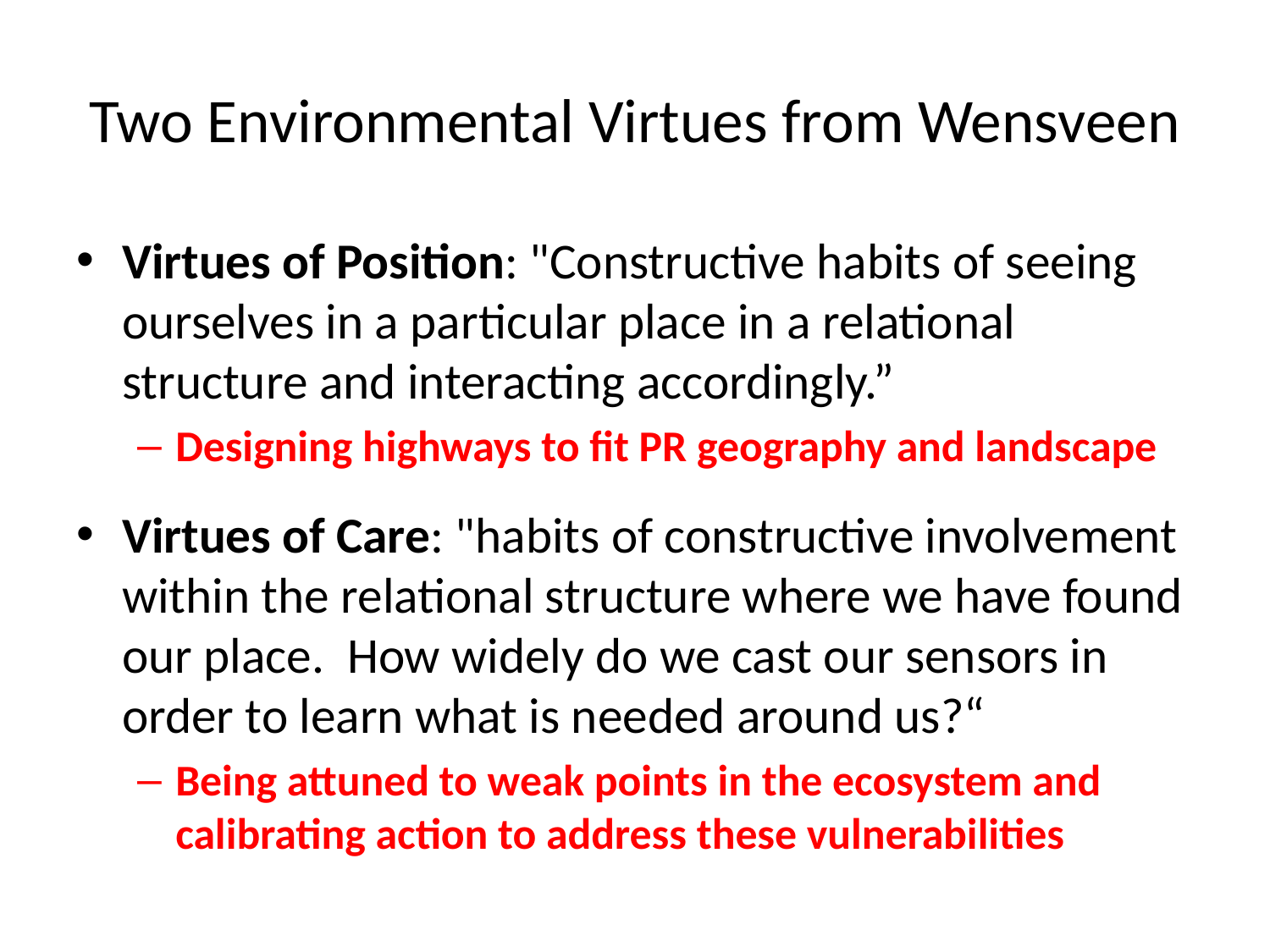

# Two Environmental Virtues from Wensveen
Virtues of Position: "Constructive habits of seeing ourselves in a particular place in a relational structure and interacting accordingly.”
Designing highways to fit PR geography and landscape

Virtues of Care: "habits of constructive involvement within the relational structure where we have found our place.  How widely do we cast our sensors in order to learn what is needed around us?“
Being attuned to weak points in the ecosystem and calibrating action to address these vulnerabilities